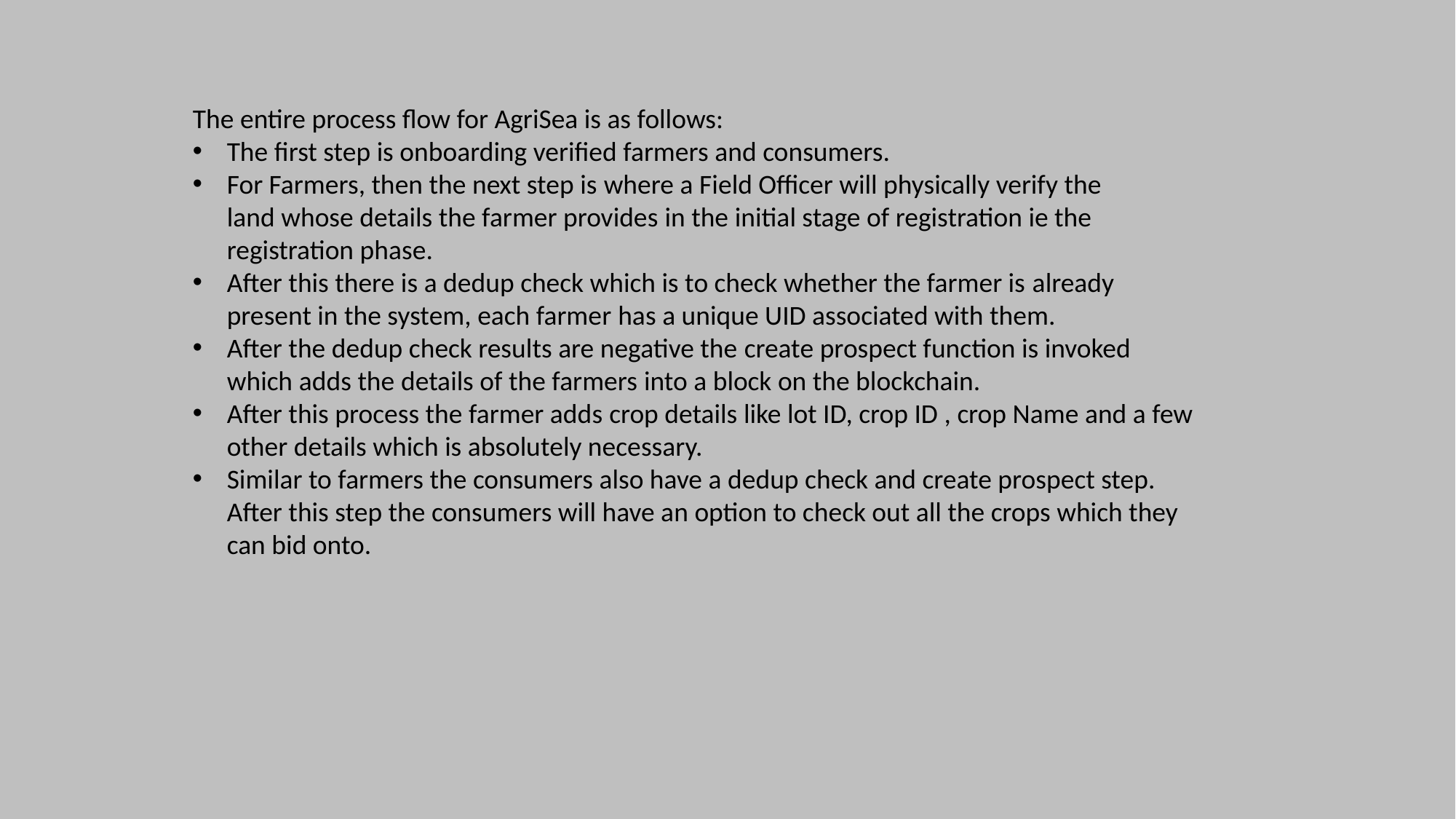

The entire process flow for AgriSea is as follows:
The first step is onboarding verified farmers and consumers.
For Farmers, then the next step is where a Field Officer will physically verify the land whose details the farmer provides in the initial stage of registration ie the registration phase.
After this there is a dedup check which is to check whether the farmer is already present in the system, each farmer has a unique UID associated with them.
After the dedup check results are negative the create prospect function is invoked which adds the details of the farmers into a block on the blockchain.
After this process the farmer adds crop details like lot ID, crop ID , crop Name and a few other details which is absolutely necessary.
Similar to farmers the consumers also have a dedup check and create prospect step. After this step the consumers will have an option to check out all the crops which they can bid onto.